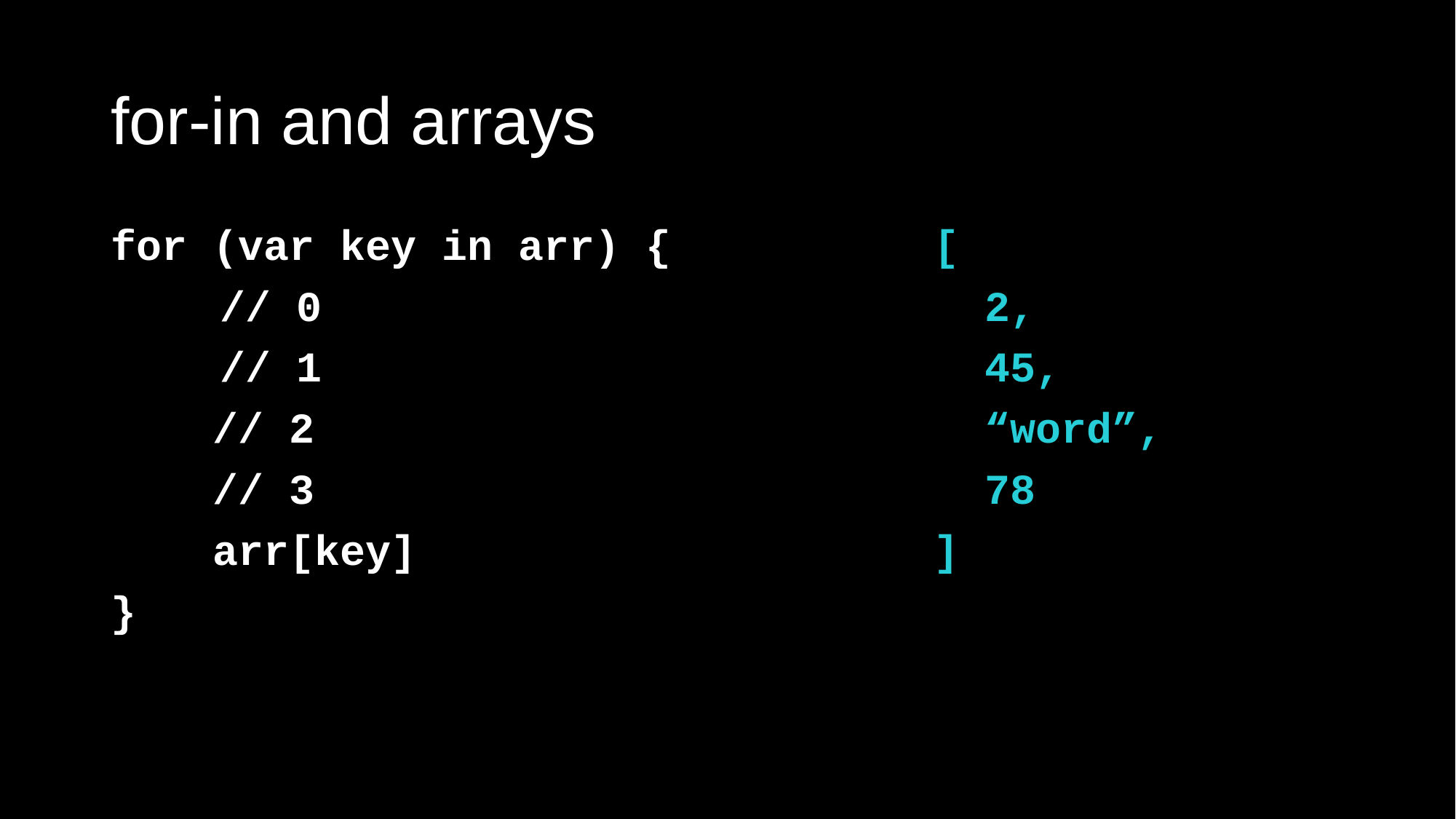

# for-in and arrays
for (var key in arr) {
	// 0
	// 1
    // 2
    // 3
    arr[key]
}

[
  2,
  45,
  “word”,
  78
]